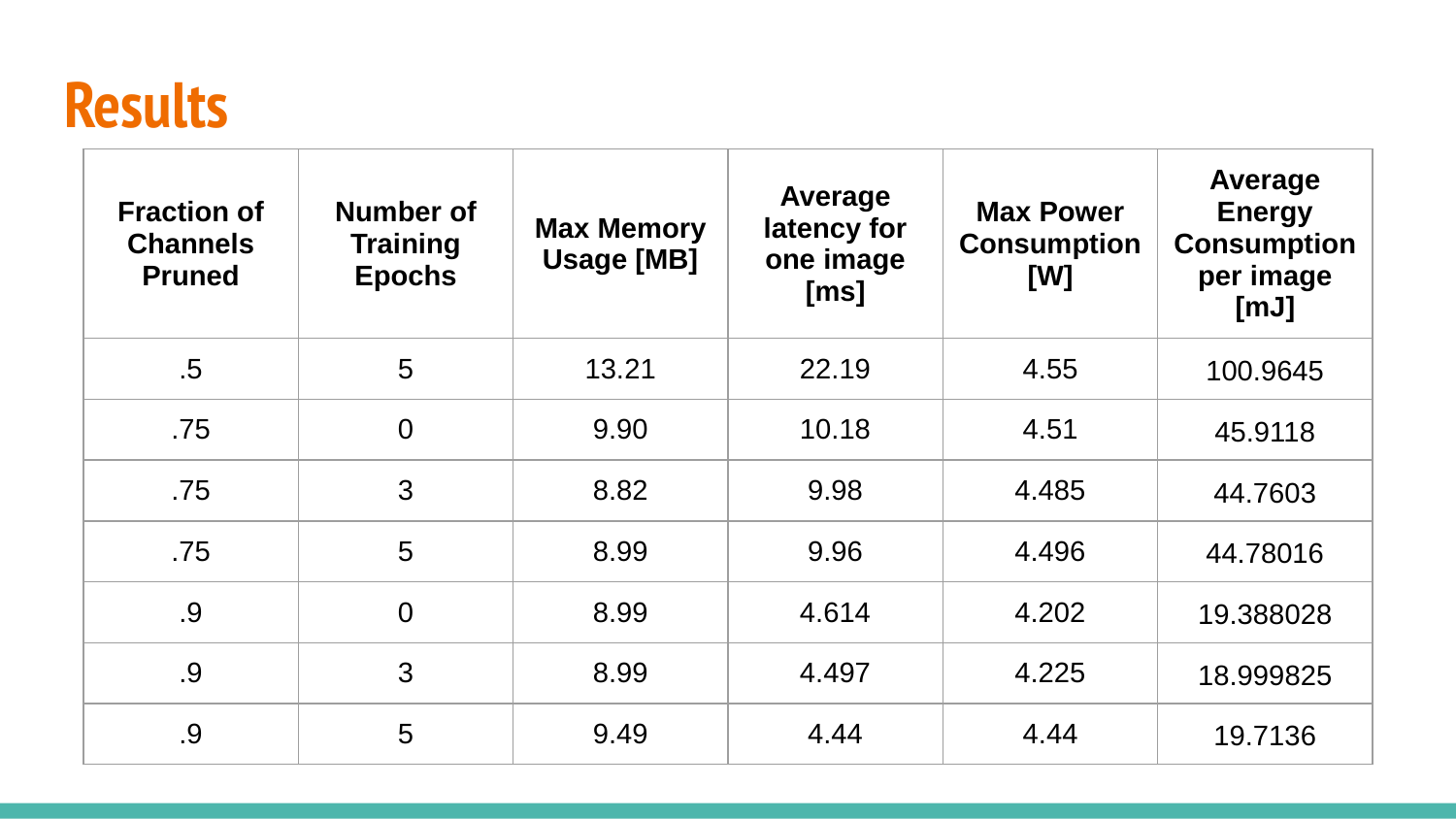

# Results
| Fraction of Channels Pruned | Number of Training Epochs | Max Memory Usage [MB] | Average latency for one image [ms] | Max Power Consumption [W] | Average Energy Consumption per image [mJ] |
| --- | --- | --- | --- | --- | --- |
| .5 | 5 | 13.21 | 22.19 | 4.55 | 100.9645 |
| .75 | 0 | 9.90 | 10.18 | 4.51 | 45.9118 |
| .75 | 3 | 8.82 | 9.98 | 4.485 | 44.7603 |
| .75 | 5 | 8.99 | 9.96 | 4.496 | 44.78016 |
| .9 | 0 | 8.99 | 4.614 | 4.202 | 19.388028 |
| .9 | 3 | 8.99 | 4.497 | 4.225 | 18.999825 |
| .9 | 5 | 9.49 | 4.44 | 4.44 | 19.7136 |